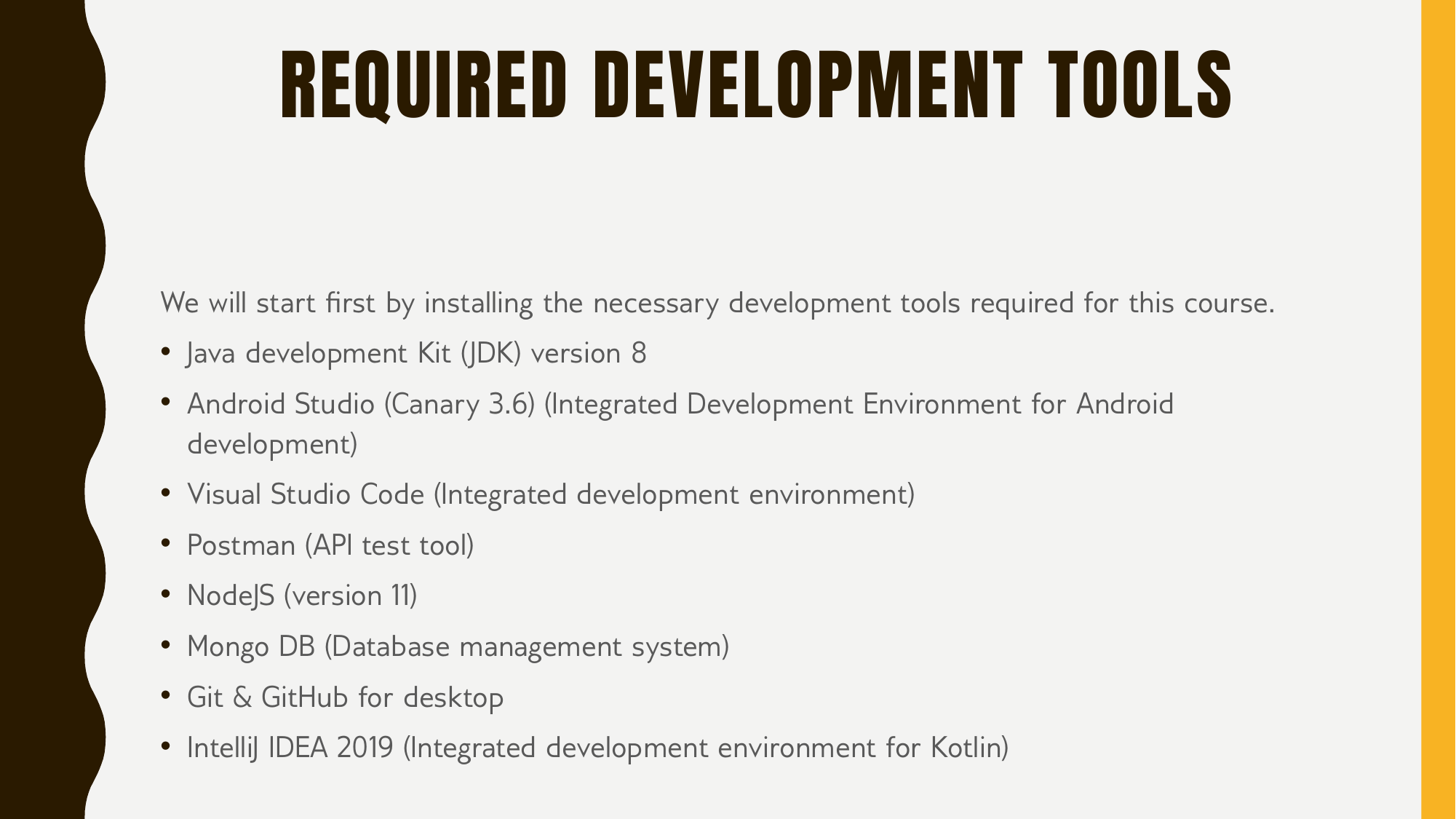

# Required Development tools
We will start first by installing the necessary development tools required for this course.
Java development Kit (JDK) version 8
Android Studio (Canary 3.6) (Integrated Development Environment for Android development)
Visual Studio Code (Integrated development environment)
Postman (API test tool)
NodeJS (version 11)
Mongo DB (Database management system)
Git & GitHub for desktop
IntelliJ IDEA 2019 (Integrated development environment for Kotlin)